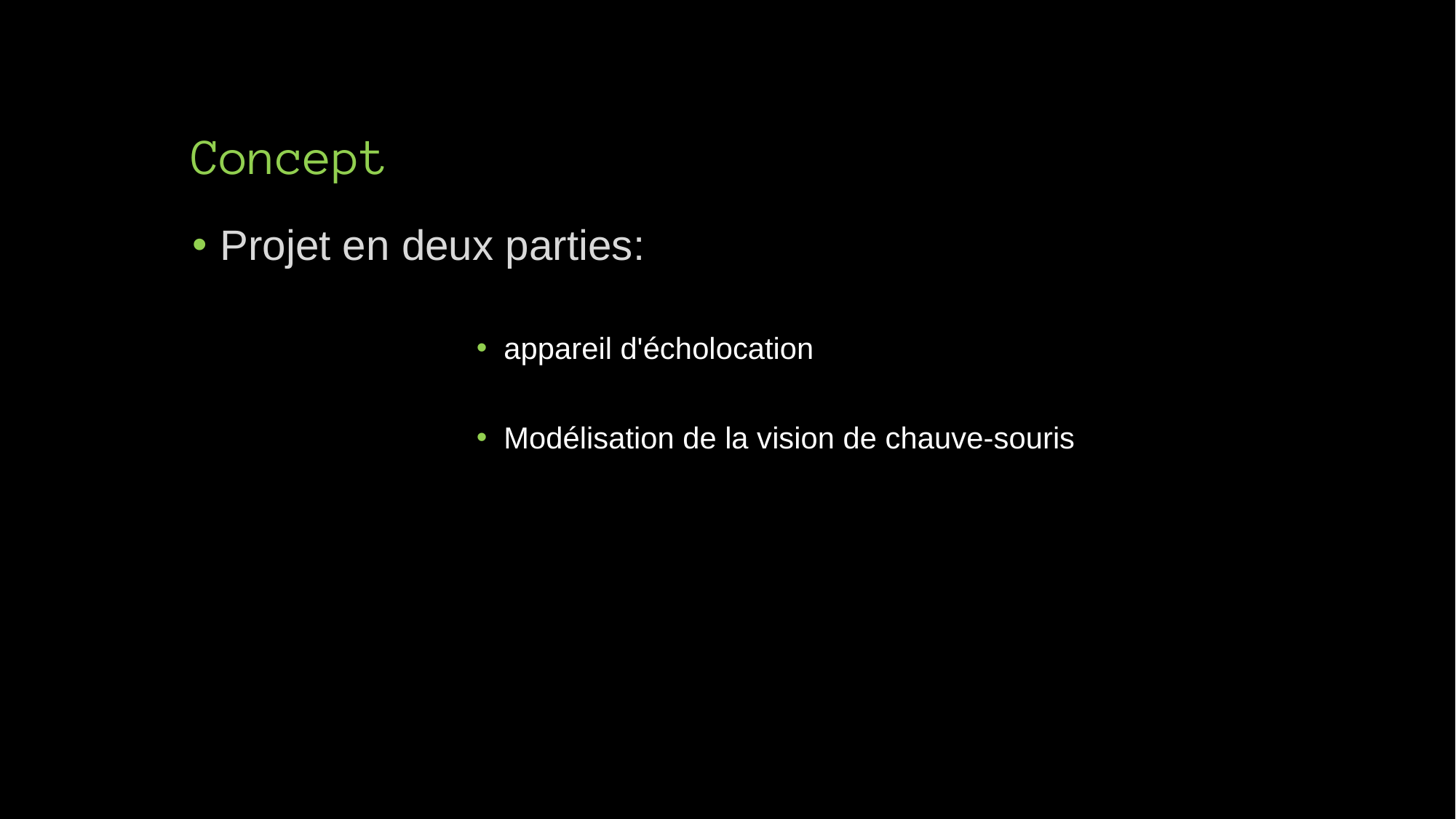

# Concept
Projet en deux parties:

appareil d'écholocation

Modélisation de la vision de chauve-souris